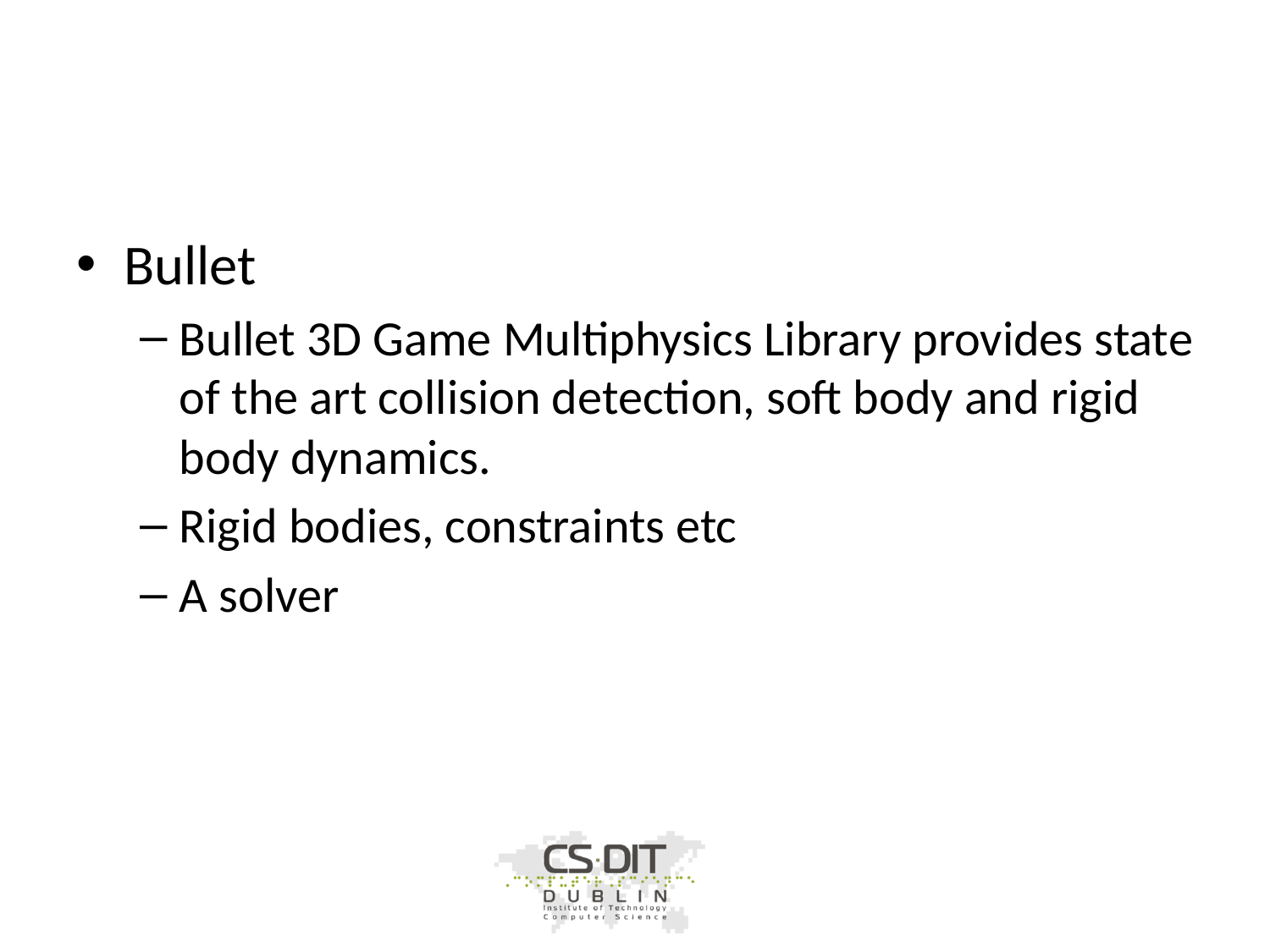

#
Bullet
Bullet 3D Game Multiphysics Library provides state of the art collision detection, soft body and rigid body dynamics.
Rigid bodies, constraints etc
A solver